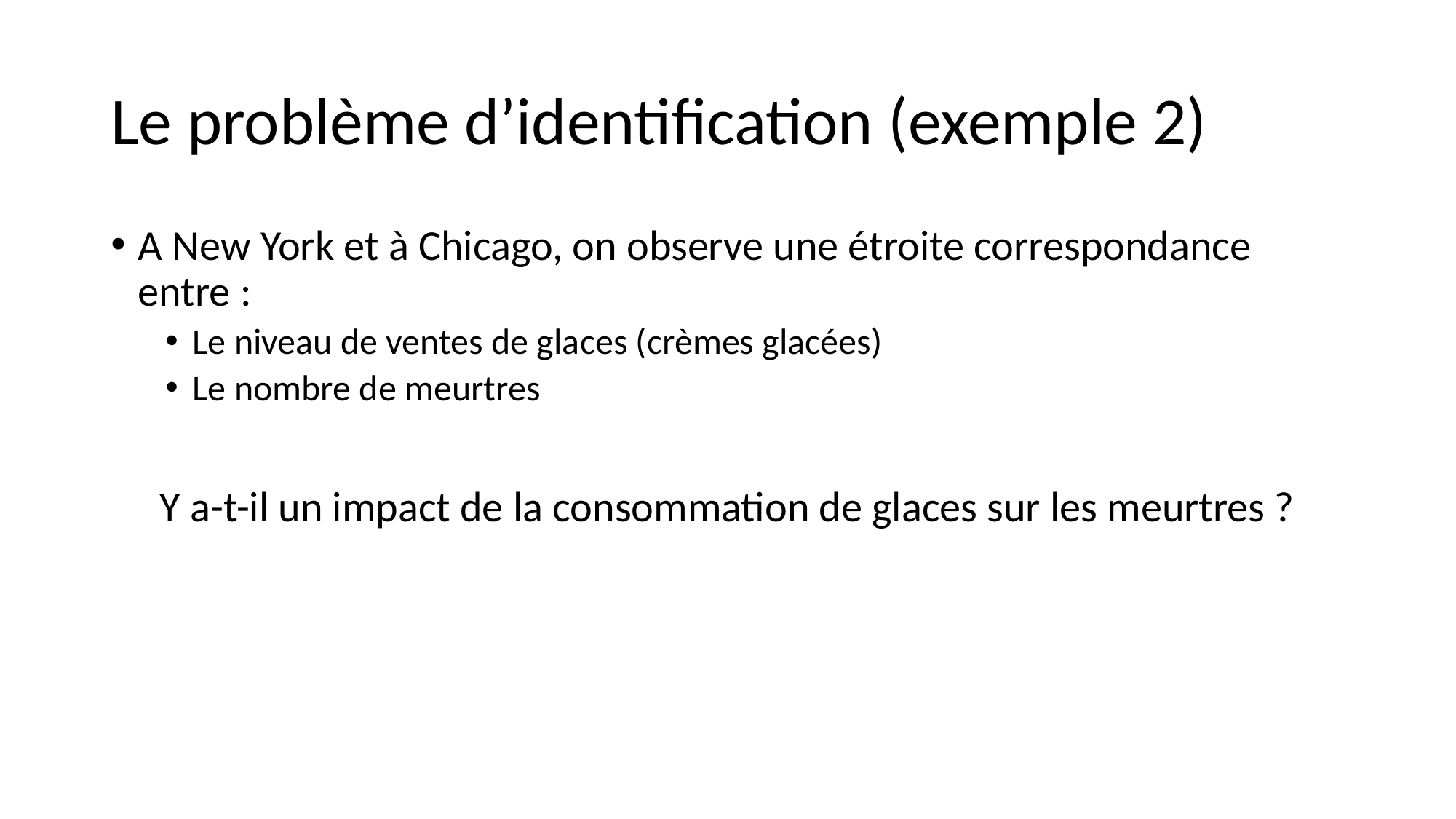

# Le problème d’identification (exemple 2)
A New York et à Chicago, on observe une étroite correspondance entre :
Le niveau de ventes de glaces (crèmes glacées)
Le nombre de meurtres

Y a-t-il un impact de la consommation de glaces sur les meurtres ?